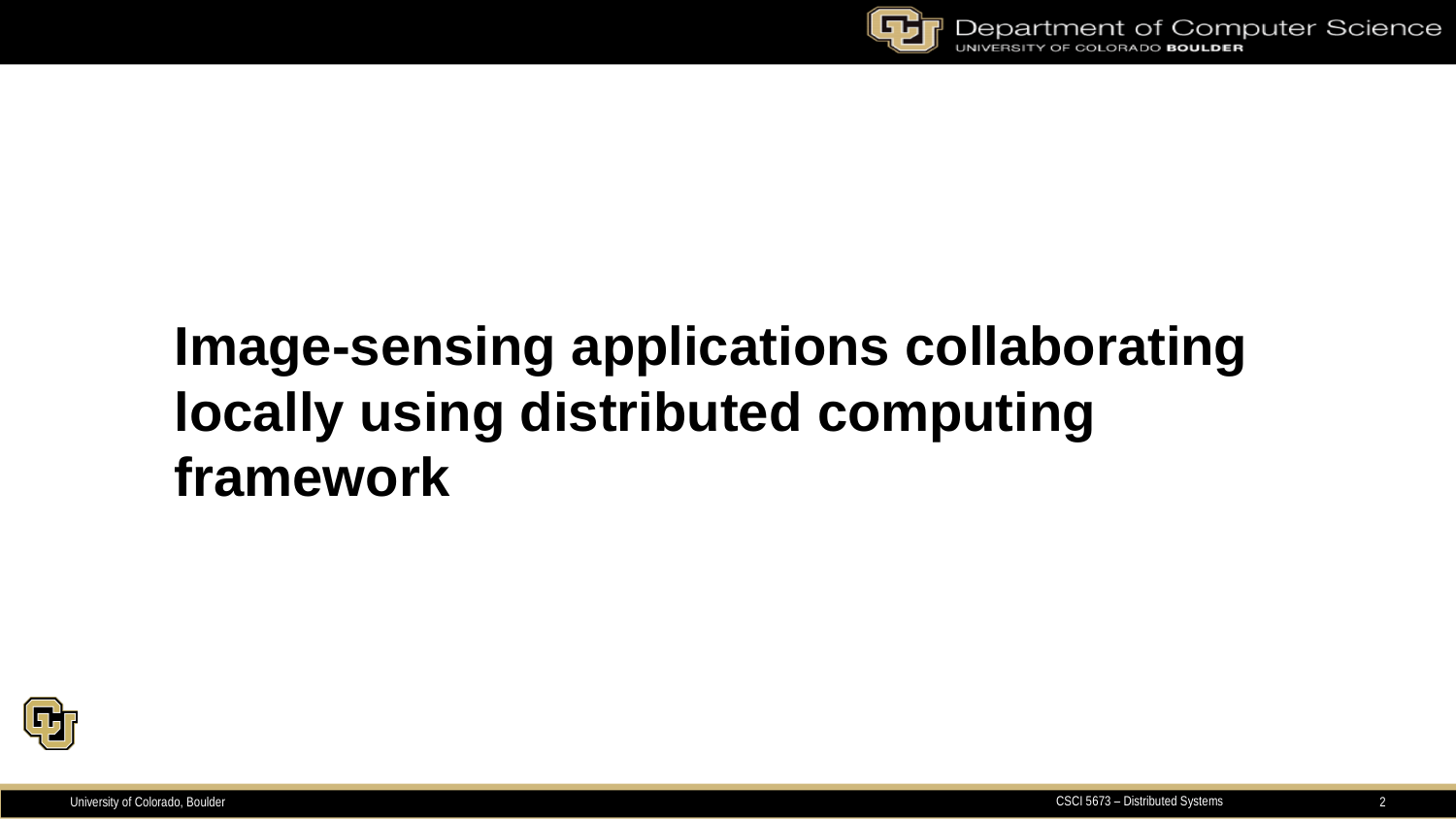

# Image-sensing applications collaborating locally using distributed computing framework